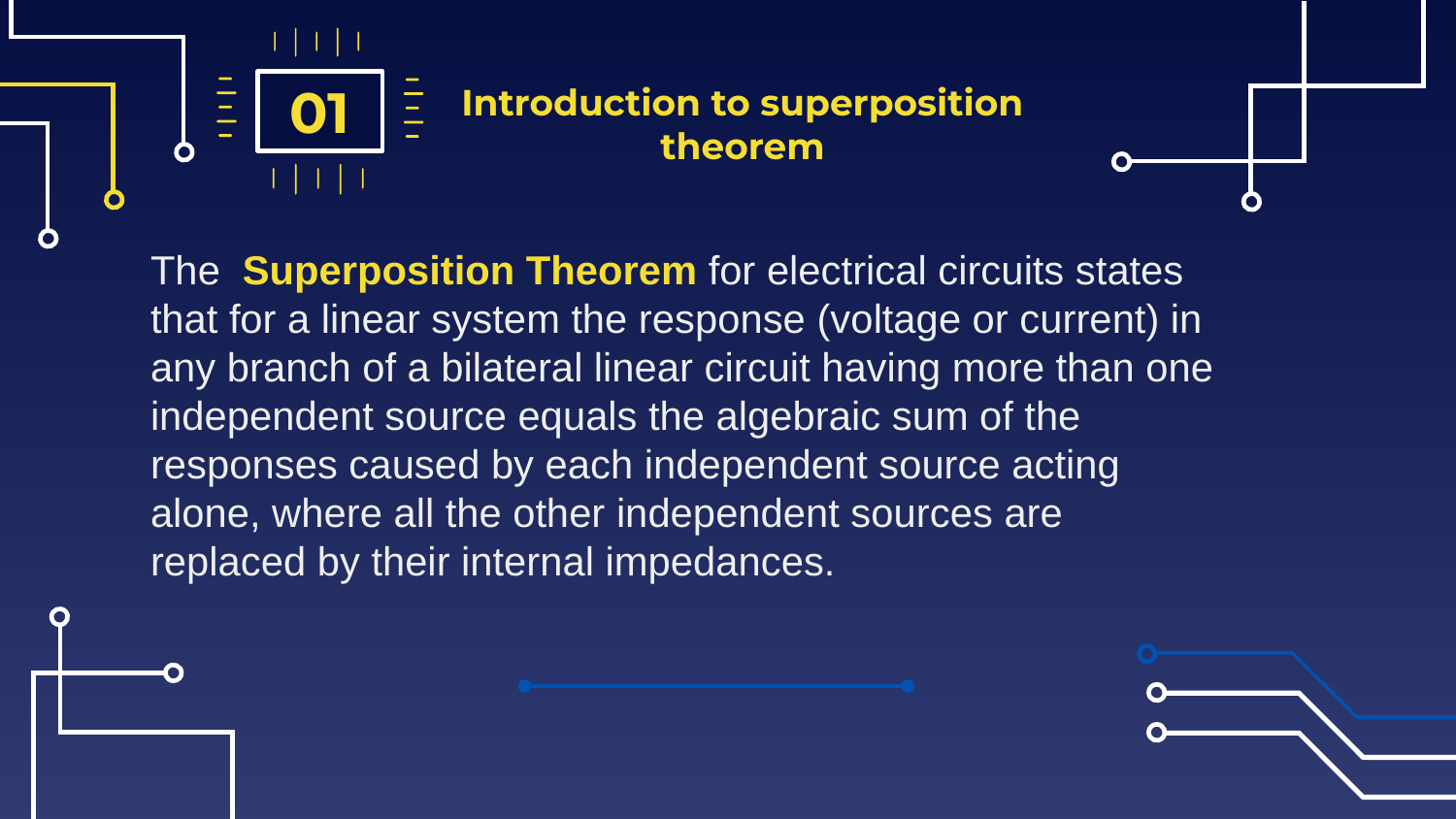

01
# Introduction to superposition theorem

The  Superposition Theorem for electrical circuits states that for a linear system the response (voltage or current) in any branch of a bilateral linear circuit having more than one independent source equals the algebraic sum of the responses caused by each independent source acting alone, where all the other independent sources are replaced by their internal impedances.